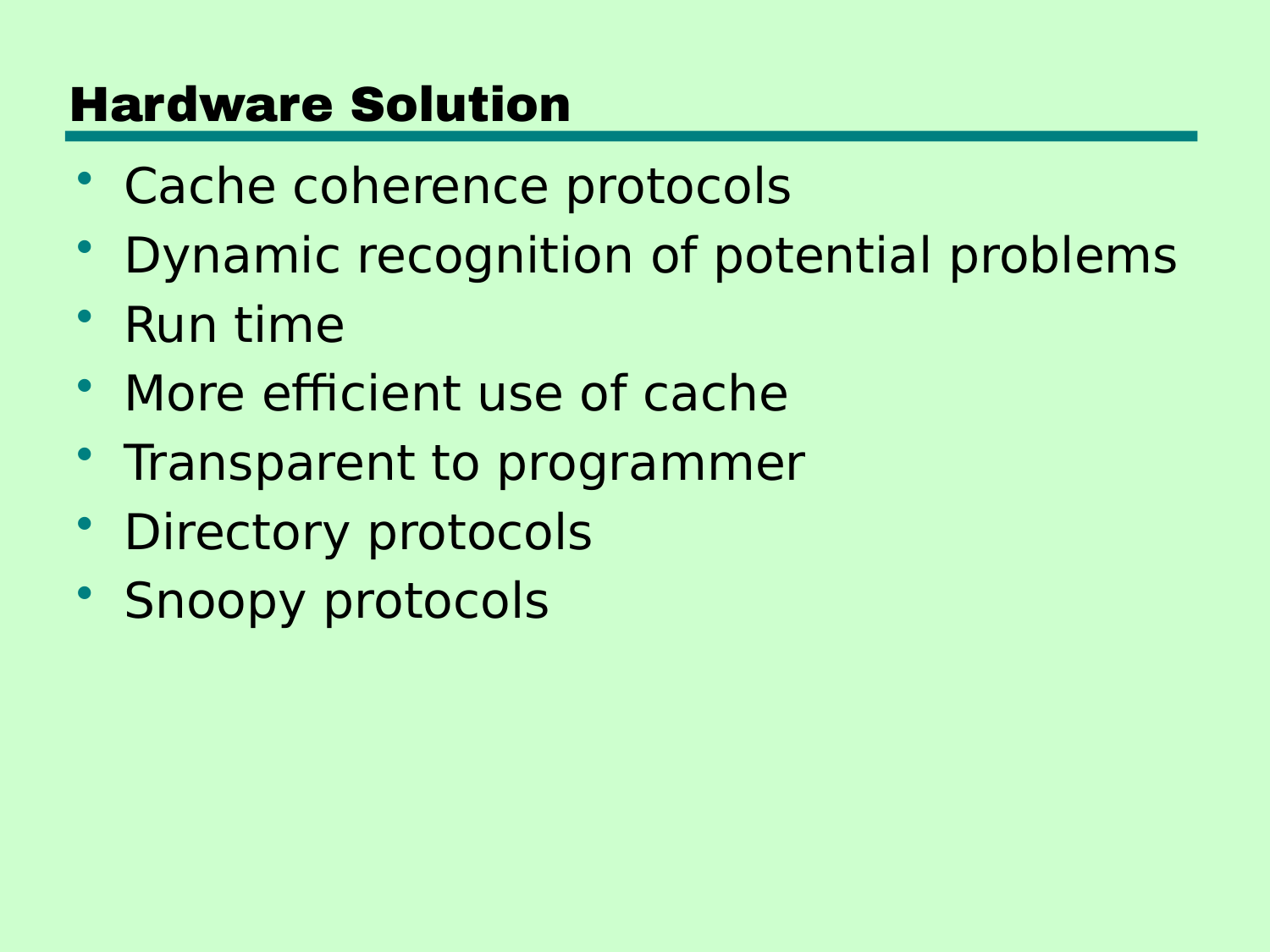

# Hardware Solution
Cache coherence protocols
Dynamic recognition of potential problems
Run time
More efficient use of cache
Transparent to programmer
Directory protocols
Snoopy protocols